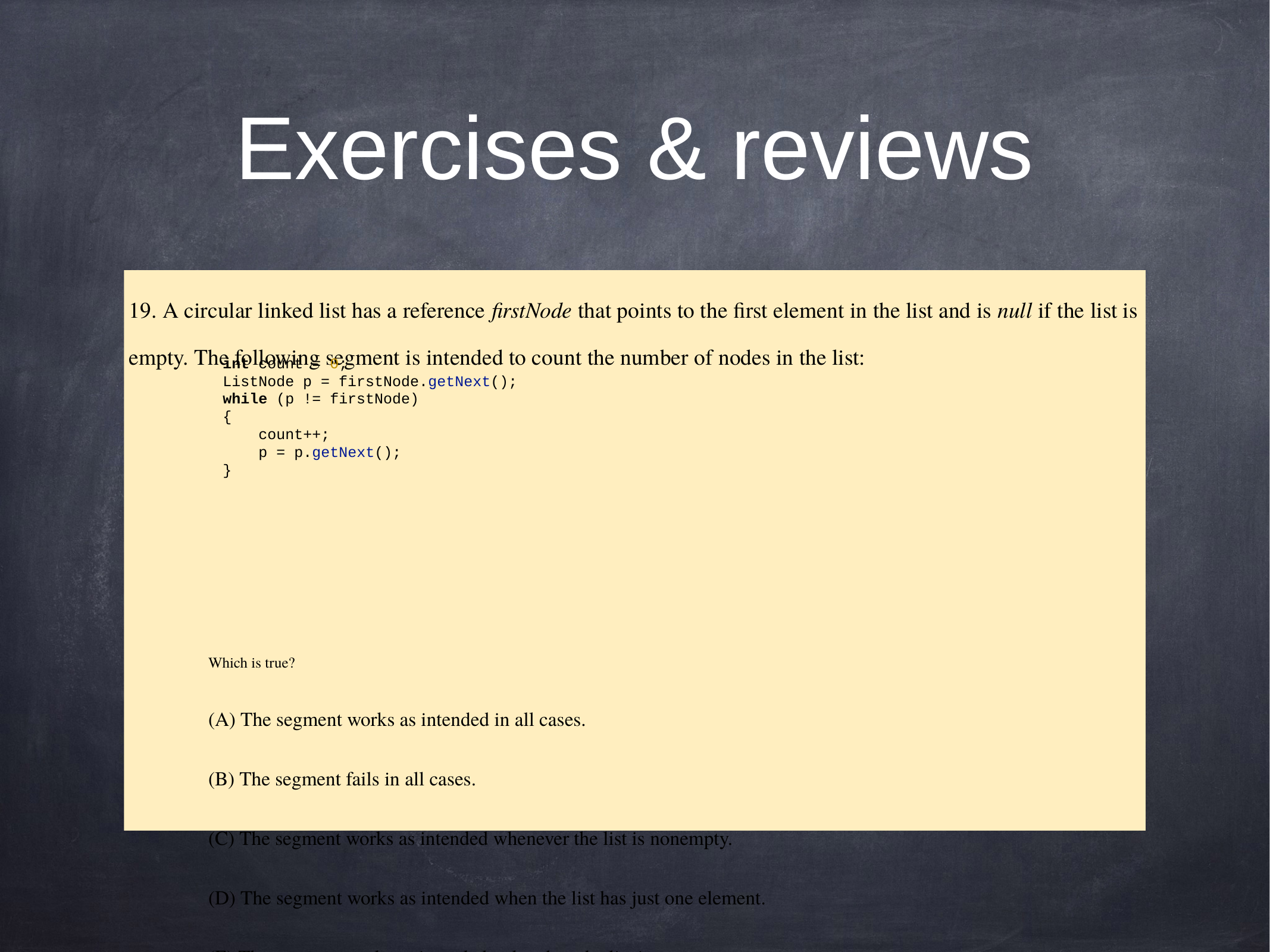

# Exercises & reviews
19. A circular linked list has a reference firstNode that points to the first element in the list and is null if the list is empty. The following segment is intended to count the number of nodes in the list:

Which is true?
(A) The segment works as intended in all cases.
(B) The segment fails in all cases.
(C) The segment works as intended whenever the list is nonempty.
(D) The segment works as intended when the list has just one element.
(E) The segment works as intended only when the list is empty.
int count = 0;
ListNode p = firstNode.getNext();
while (p != firstNode)
{
    count++;
    p = p.getNext();
}